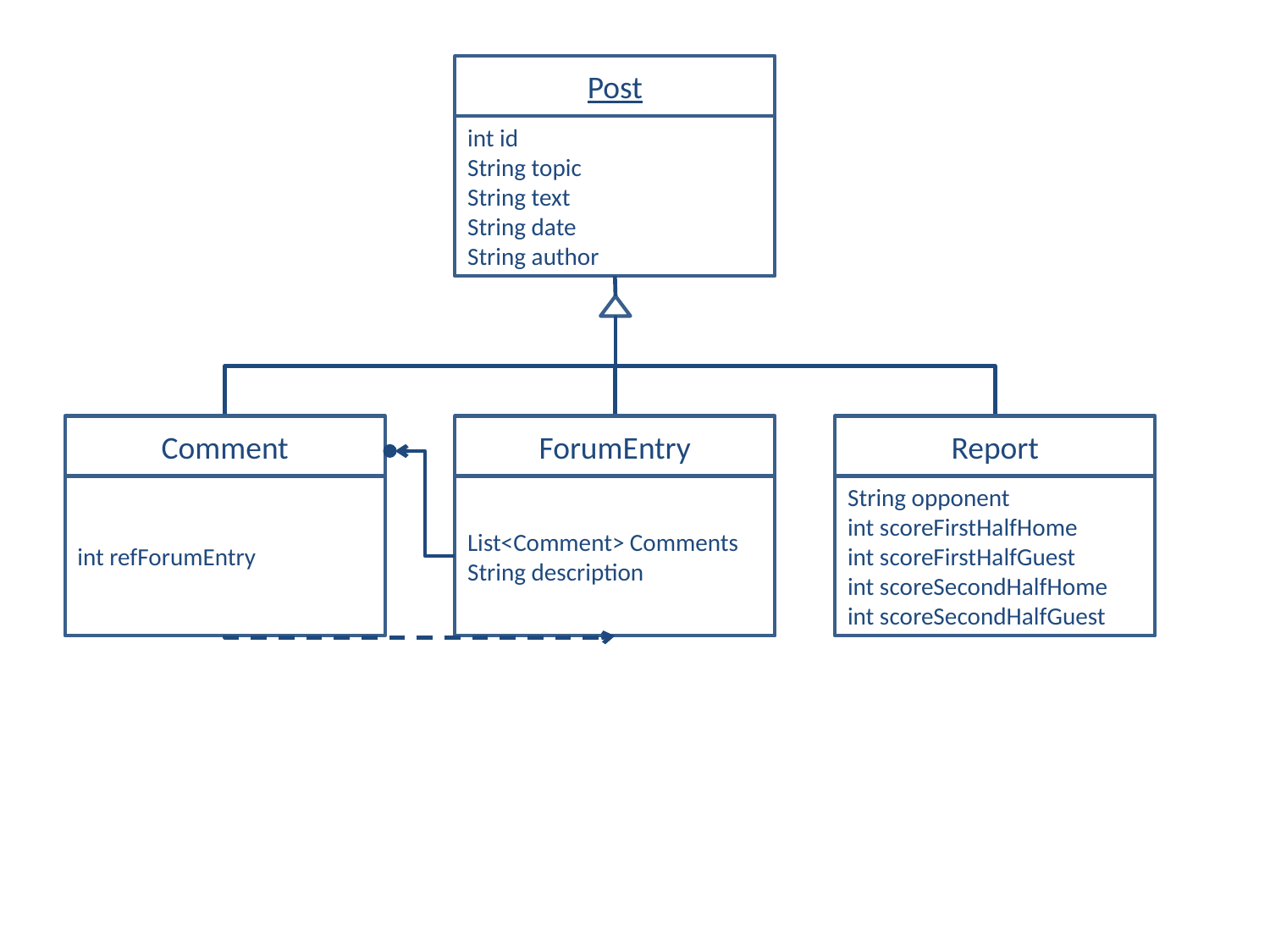

Post
int id
String topic
String text
String date
String author

Comment
int refForumEntry
ForumEntry
List<Comment> Comments
String description
Report
String opponent
int scoreFirstHalfHome
int scoreFirstHalfGuest
int scoreSecondHalfHome
int scoreSecondHalfGuest